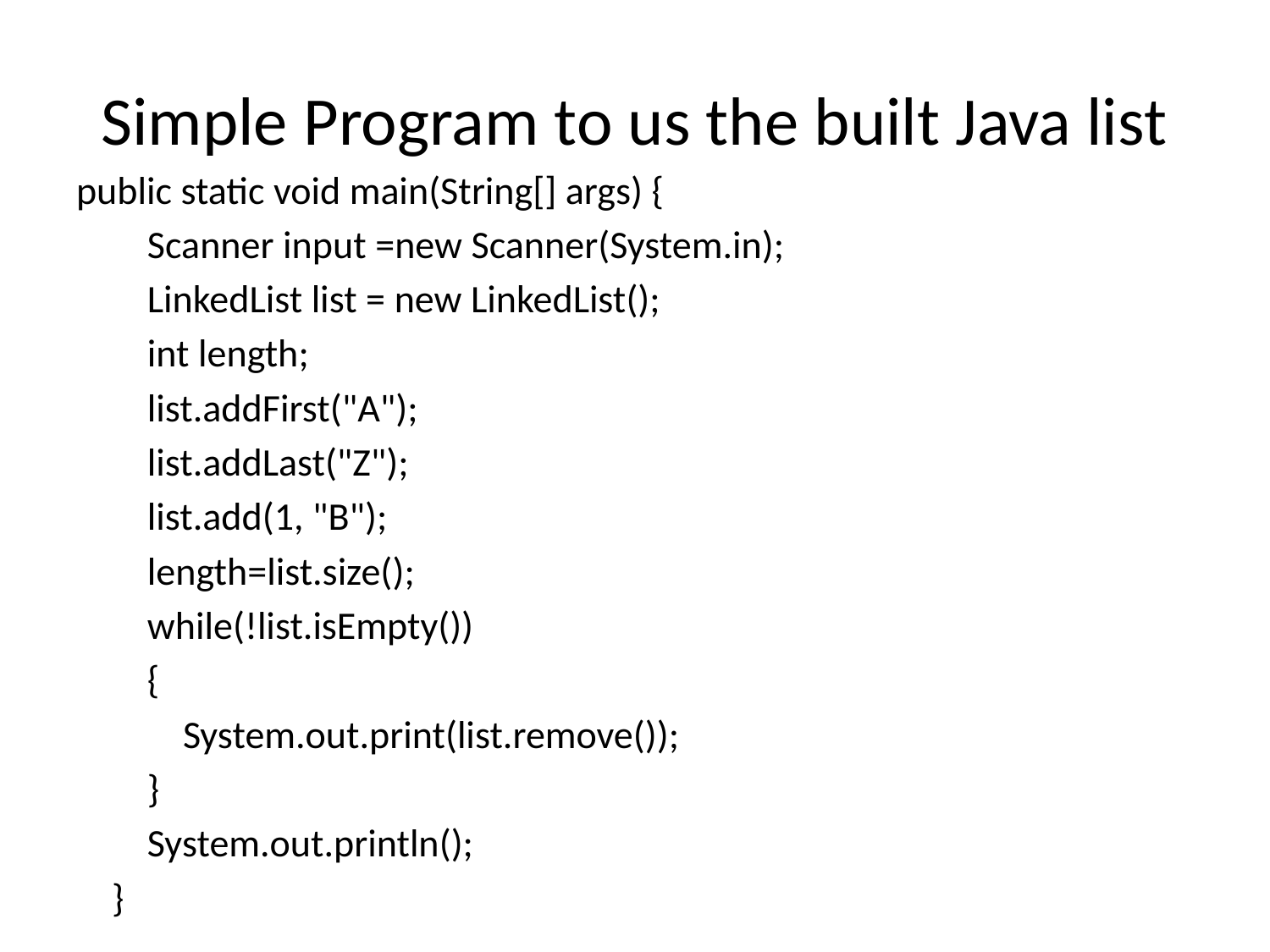

# Simple Program to us the built Java list
public static void main(String[] args) {
        Scanner input =new Scanner(System.in);
        LinkedList list = new LinkedList();
        int length;
        list.addFirst("A");
        list.addLast("Z");
        list.add(1, "B");
        length=list.size();
        while(!list.isEmpty())
        {
            System.out.print(list.remove());
        }
        System.out.println();
    }